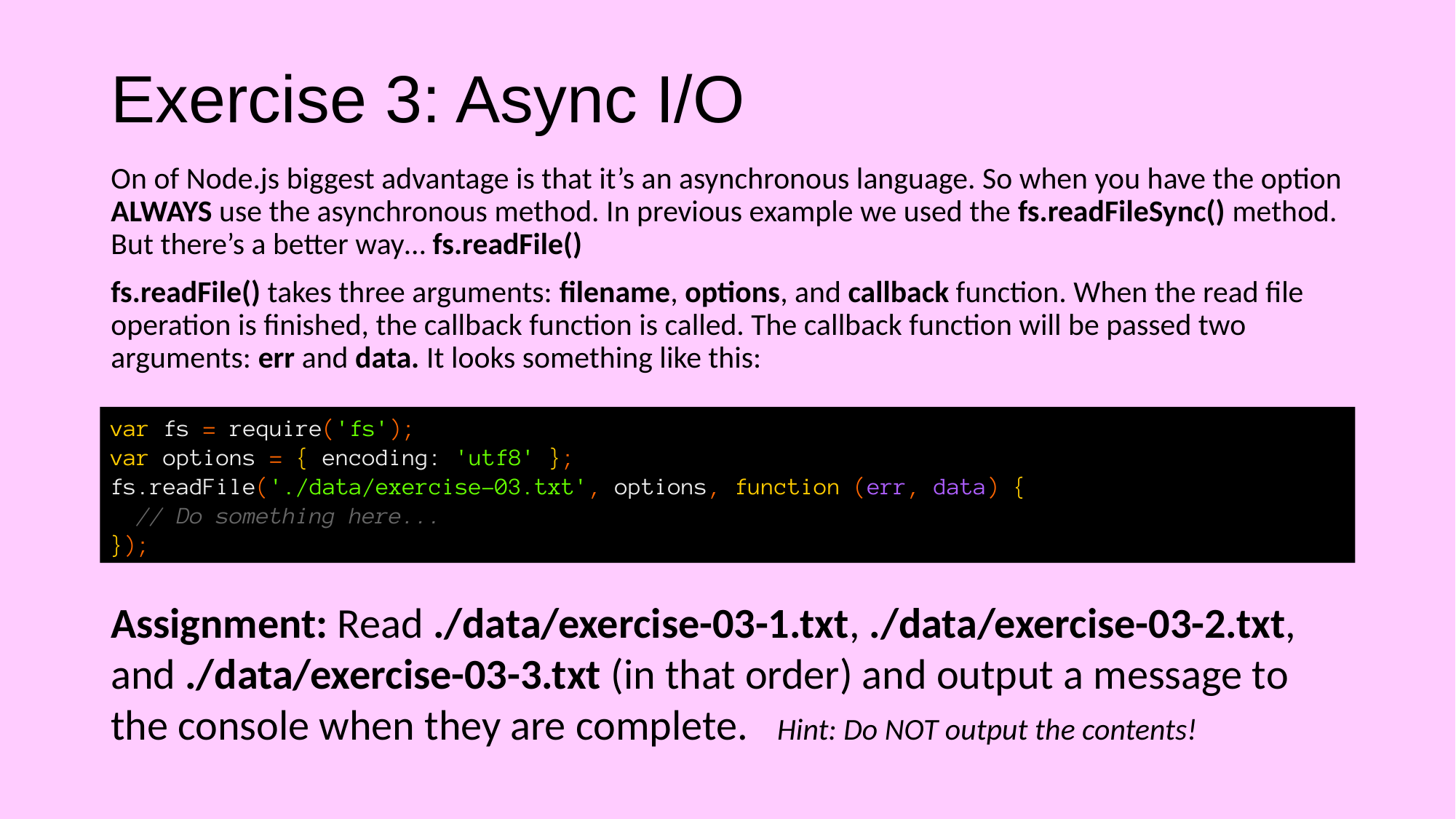

# Exercise 3: Async I/O
On of Node.js biggest advantage is that it’s an asynchronous language. So when you have the option ALWAYS use the asynchronous method. In previous example we used the fs.readFileSync() method. But there’s a better way… fs.readFile()
fs.readFile() takes three arguments: filename, options, and callback function. When the read file operation is finished, the callback function is called. The callback function will be passed two arguments: err and data. It looks something like this:
var fs = require('fs');
var options = { encoding: 'utf8' };
fs.readFile('./data/exercise-03.txt', options, function (err, data) {
  // Do something here...
});
Assignment: Read ./data/exercise-03-1.txt, ./data/exercise-03-2.txt, and ./data/exercise-03-3.txt (in that order) and output a message to the console when they are complete.   Hint: Do NOT output the contents!